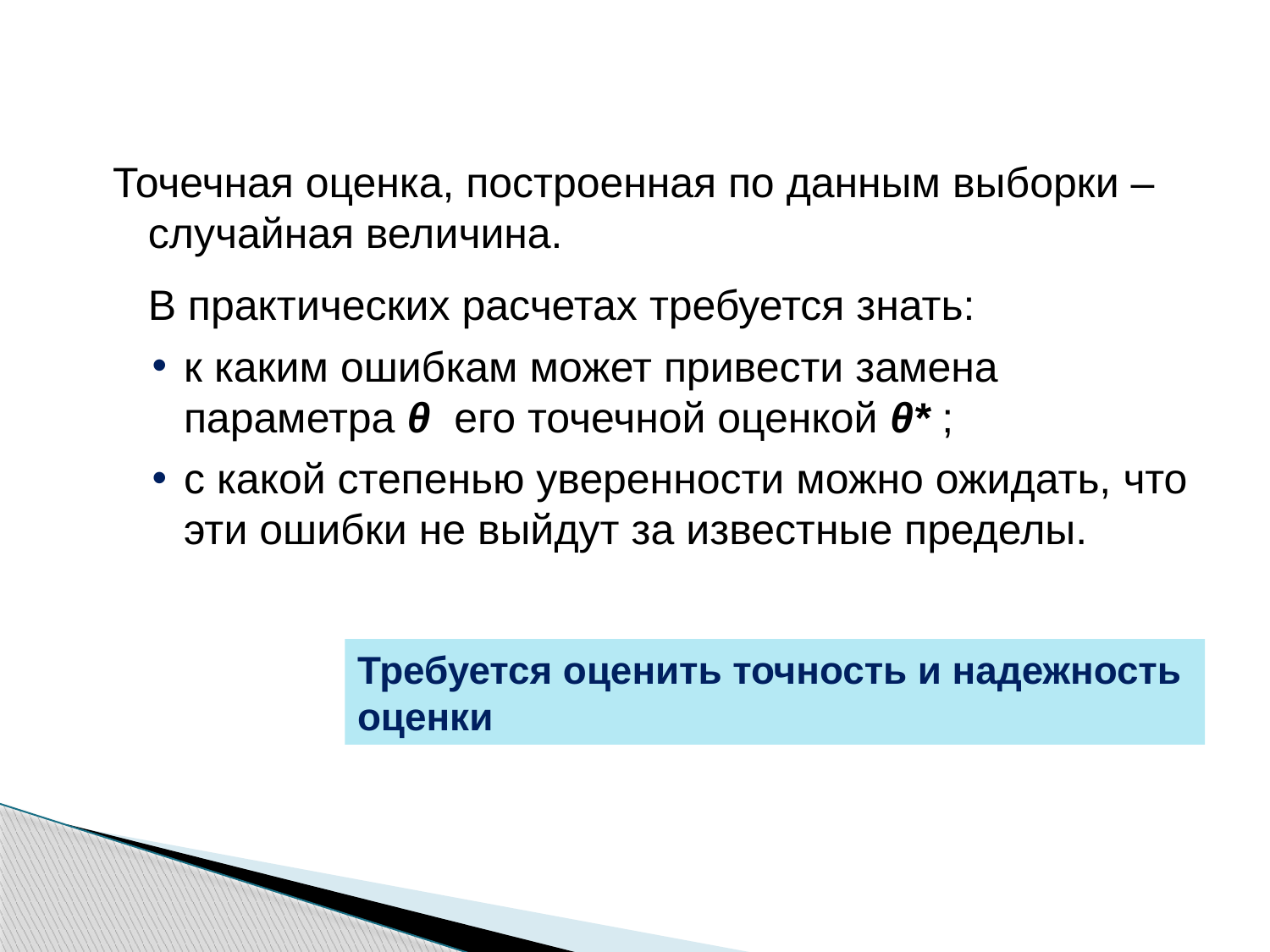

Точечная оценка, построенная по данным выборки – случайная величина.
	В практических расчетах требуется знать:
к каким ошибкам может привести замена параметра θ  его точечной оценкой θ* ;
с какой степенью уверенности можно ожидать, что эти ошибки не выйдут за известные пределы.

Требуется оценить точность и надежность оценки